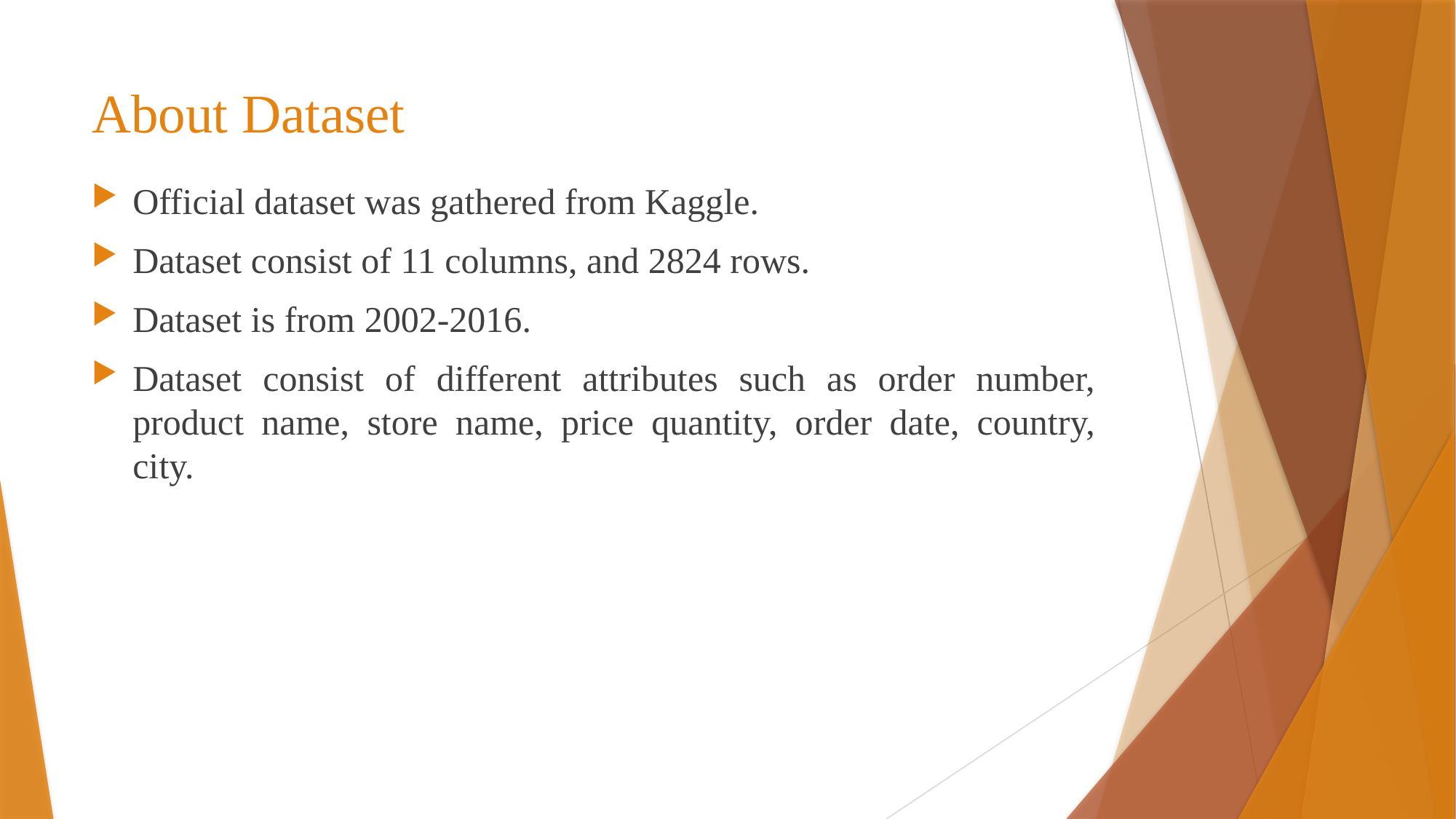

# About Dataset
Official dataset was gathered from Kaggle.
Dataset consist of 11 columns, and 2824 rows.
Dataset is from 2002-2016.
Dataset consist of different attributes such as order number, product name, store name, price quantity, order date, country, city.